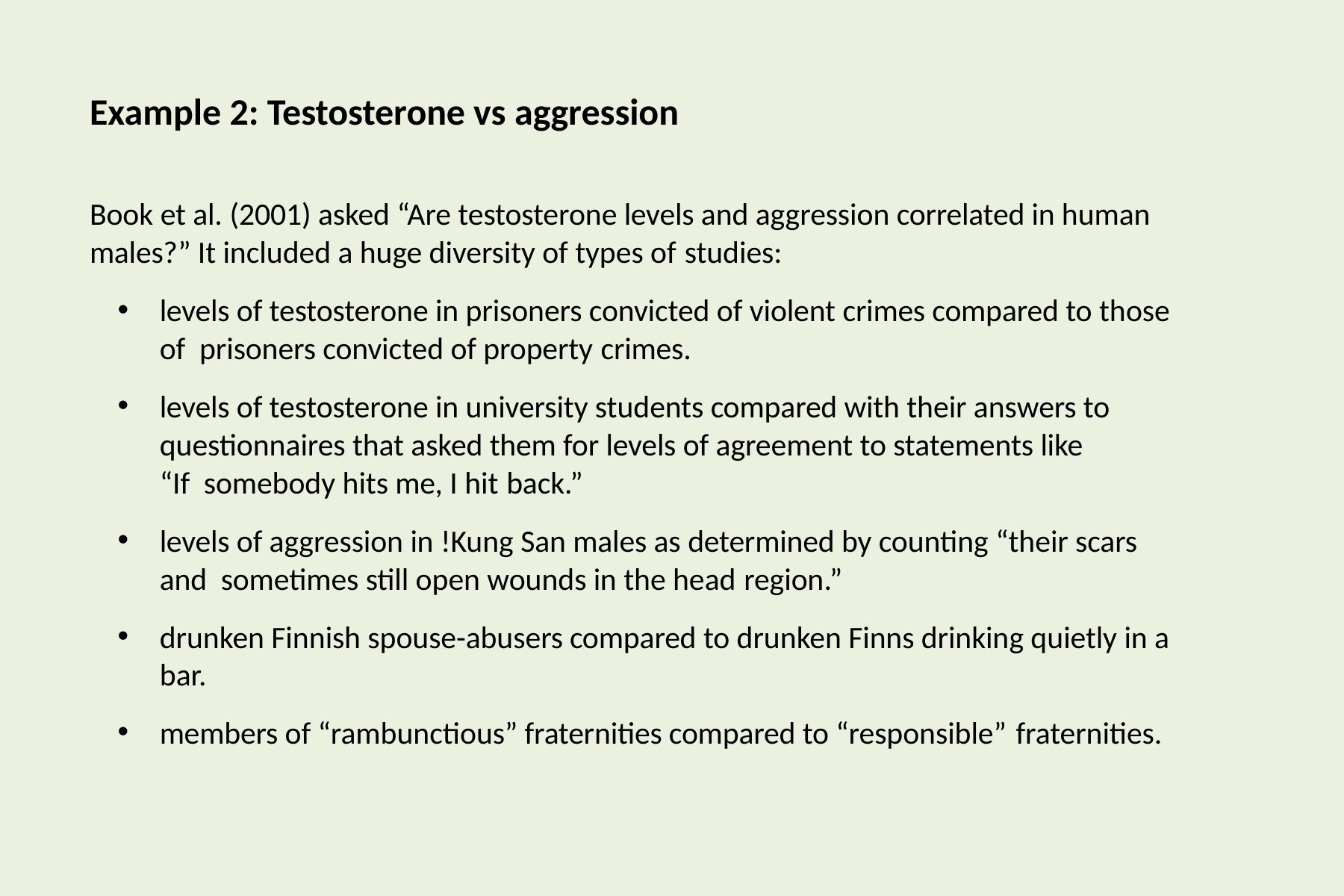

# Example 2: Testosterone vs aggression
Book et al. (2001) asked “Are testosterone levels and aggression correlated in human  males?” It included a huge diversity of types of studies:
levels of testosterone in prisoners convicted of violent crimes compared to those of  prisoners convicted of property crimes.
levels of testosterone in university students compared with their answers to  questionnaires that asked them for levels of agreement to statements like “If  somebody hits me, I hit back.”
levels of aggression in !Kung San males as determined by counting “their scars and  sometimes still open wounds in the head region.”
drunken Finnish spouse-abusers compared to drunken Finns drinking quietly in a bar.
members of “rambunctious” fraternities compared to “responsible” fraternities.